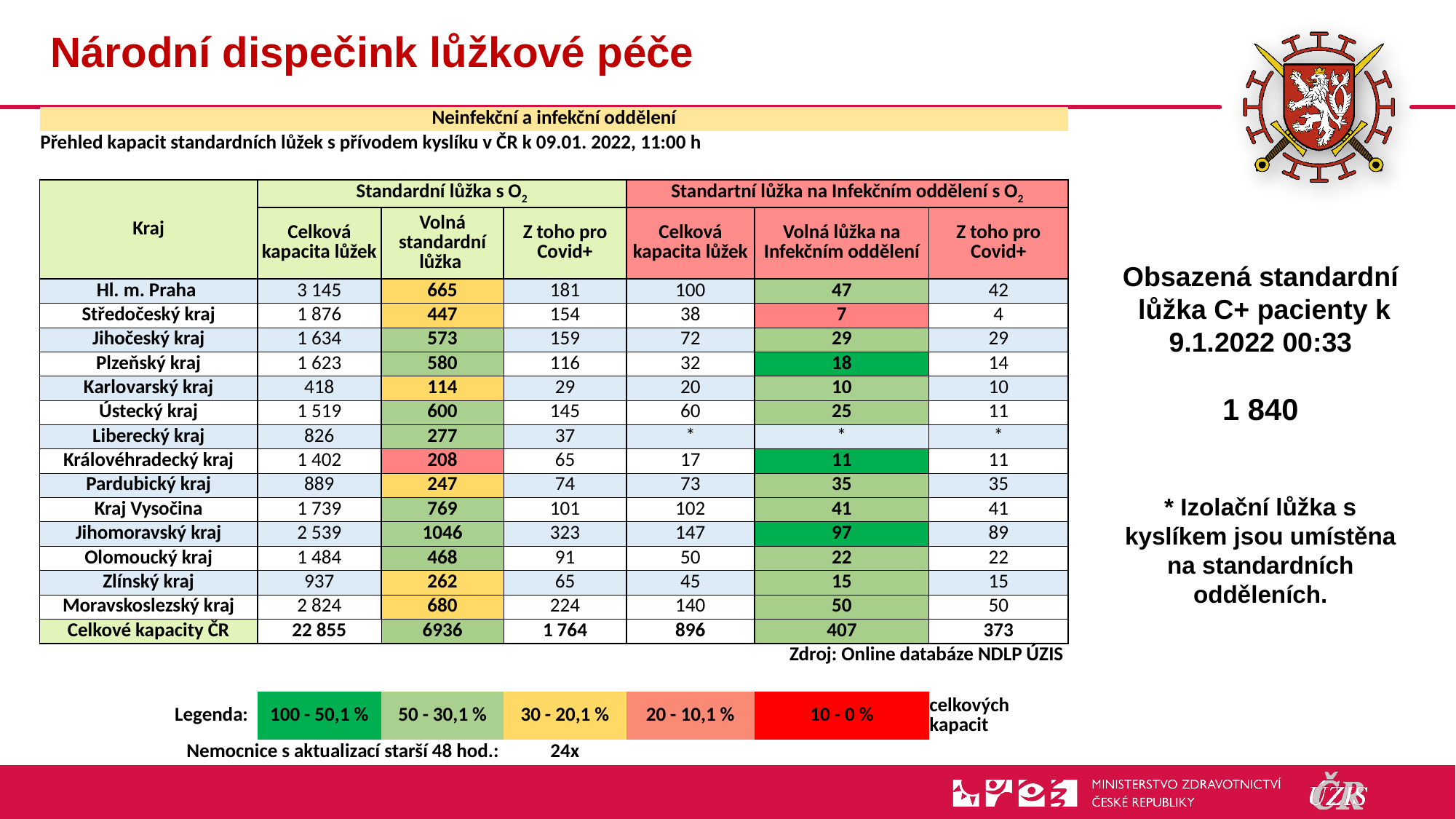

# Národní dispečink lůžkové péče
| Neinfekční a infekční oddělení |  |  |  |  |  |  |
| --- | --- | --- | --- | --- | --- | --- |
| Přehled kapacit standardních lůžek s přívodem kyslíku v ČR k 09.01. 2022, 11:00 h |  |  |  |  |  |  |
|  |  |  |  |  |  |  |
| Kraj | Standardní lůžka s O2 |  |  | Standartní lůžka na Infekčním oddělení s O2 |  |  |
|  | Celková kapacita lůžek | Volná standardní lůžka | Z toho pro Covid+ | Celková kapacita lůžek | Volná lůžka na Infekčním oddělení | Z toho pro Covid+ |
| Hl. m. Praha | 3 145 | 665 | 181 | 100 | 47 | 42 |
| Středočeský kraj | 1 876 | 447 | 154 | 38 | 7 | 4 |
| Jihočeský kraj | 1 634 | 573 | 159 | 72 | 29 | 29 |
| Plzeňský kraj | 1 623 | 580 | 116 | 32 | 18 | 14 |
| Karlovarský kraj | 418 | 114 | 29 | 20 | 10 | 10 |
| Ústecký kraj | 1 519 | 600 | 145 | 60 | 25 | 11 |
| Liberecký kraj | 826 | 277 | 37 | \* | \* | \* |
| Královéhradecký kraj | 1 402 | 208 | 65 | 17 | 11 | 11 |
| Pardubický kraj | 889 | 247 | 74 | 73 | 35 | 35 |
| Kraj Vysočina | 1 739 | 769 | 101 | 102 | 41 | 41 |
| Jihomoravský kraj | 2 539 | 1046 | 323 | 147 | 97 | 89 |
| Olomoucký kraj | 1 484 | 468 | 91 | 50 | 22 | 22 |
| Zlínský kraj | 937 | 262 | 65 | 45 | 15 | 15 |
| Moravskoslezský kraj | 2 824 | 680 | 224 | 140 | 50 | 50 |
| Celkové kapacity ČR | 22 855 | 6936 | 1 764 | 896 | 407 | 373 |
| Zdroj: Online databáze NDLP ÚZIS |  |  |  |  |  |  |
|  |  |  |  |  |  |  |
| Legenda: | 100 - 50,1 % | 50 - 30,1 % | 30 - 20,1 % | 20 - 10,1 % | 10 - 0 % | celkových kapacit |
| Nemocnice s aktualizací starší 48 hod.: |  |  | 24x |  |  |  |
Obsazená standardní
 lůžka C+ pacienty k 9.1.2022 00:33

1 840
* Izolační lůžka s kyslíkem jsou umístěna na standardních odděleních.